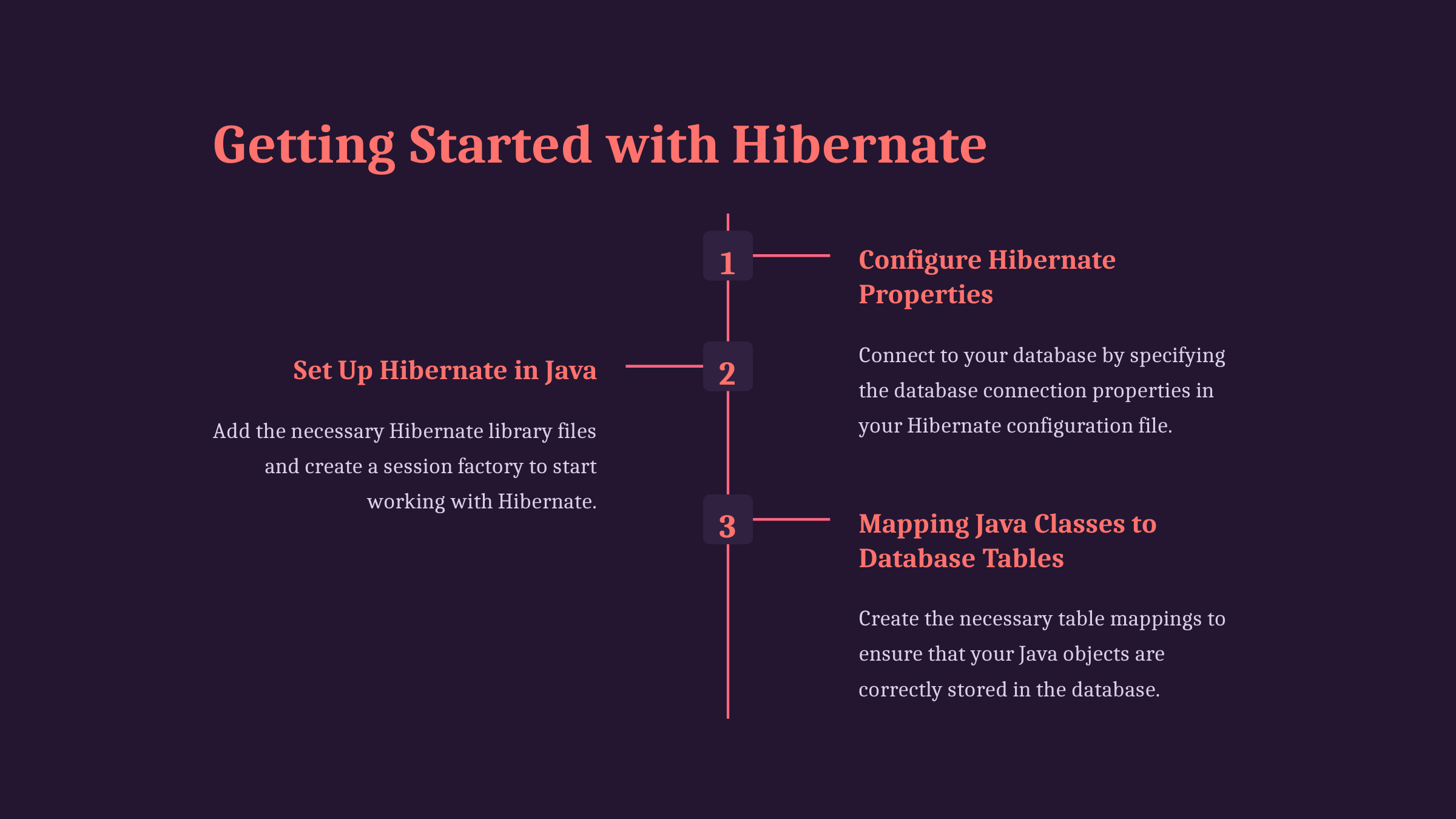

Getting Started with Hibernate

1
Configure Hibernate Properties

Connect to your database by specifying the database connection properties in your Hibernate configuration file.

2
Set Up Hibernate in Java

Add the necessary Hibernate library files and create a session factory to start working with Hibernate.

3
Mapping Java Classes to Database Tables

Create the necessary table mappings to ensure that your Java objects are correctly stored in the database.